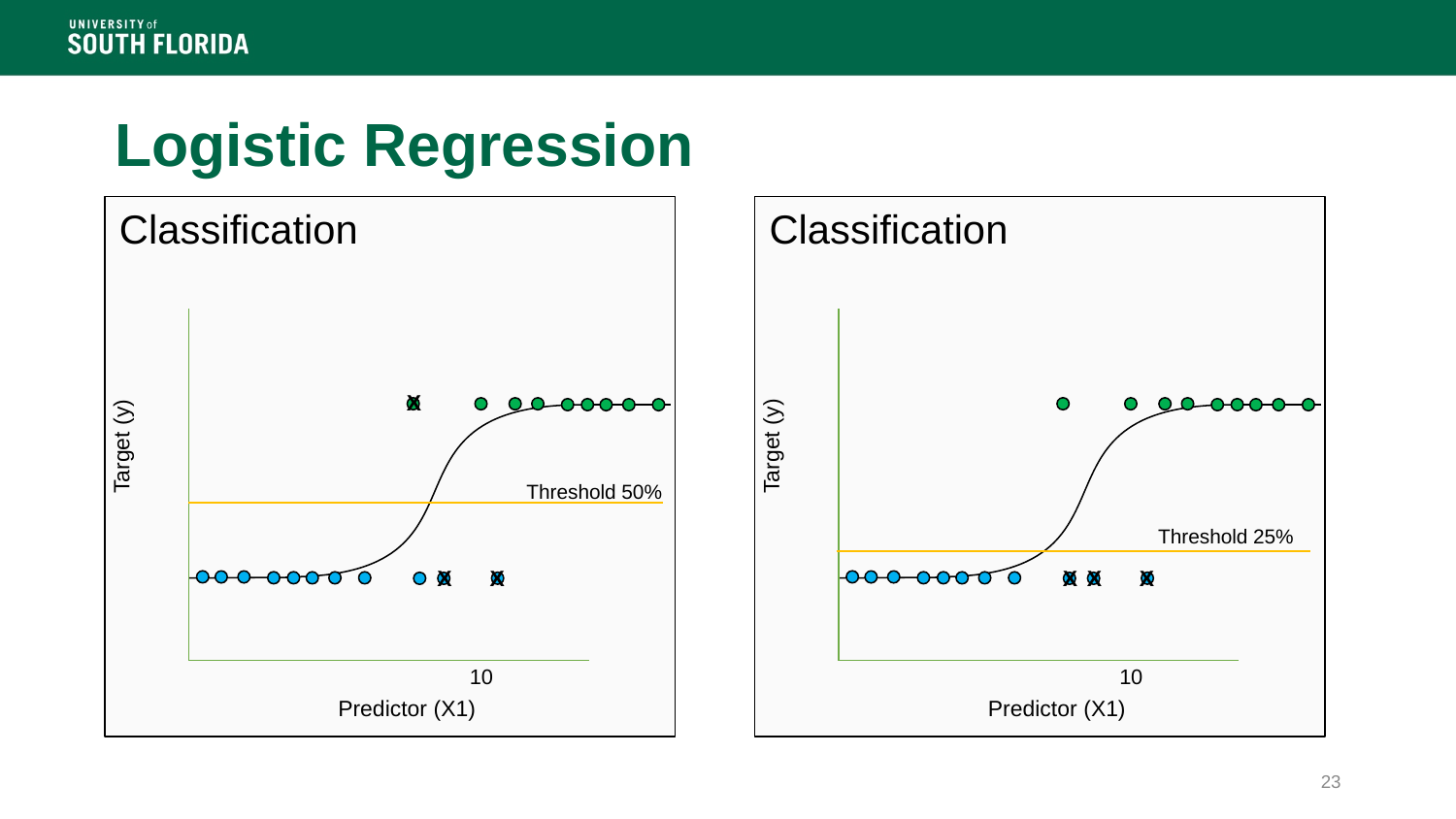

# Logistic Regression
Classification
Classification
X

Target (y)
Target (y)
Threshold 50%
Threshold 25%
X
X
X
X
X

10
10
Predictor (X1)
Predictor (X1)
23